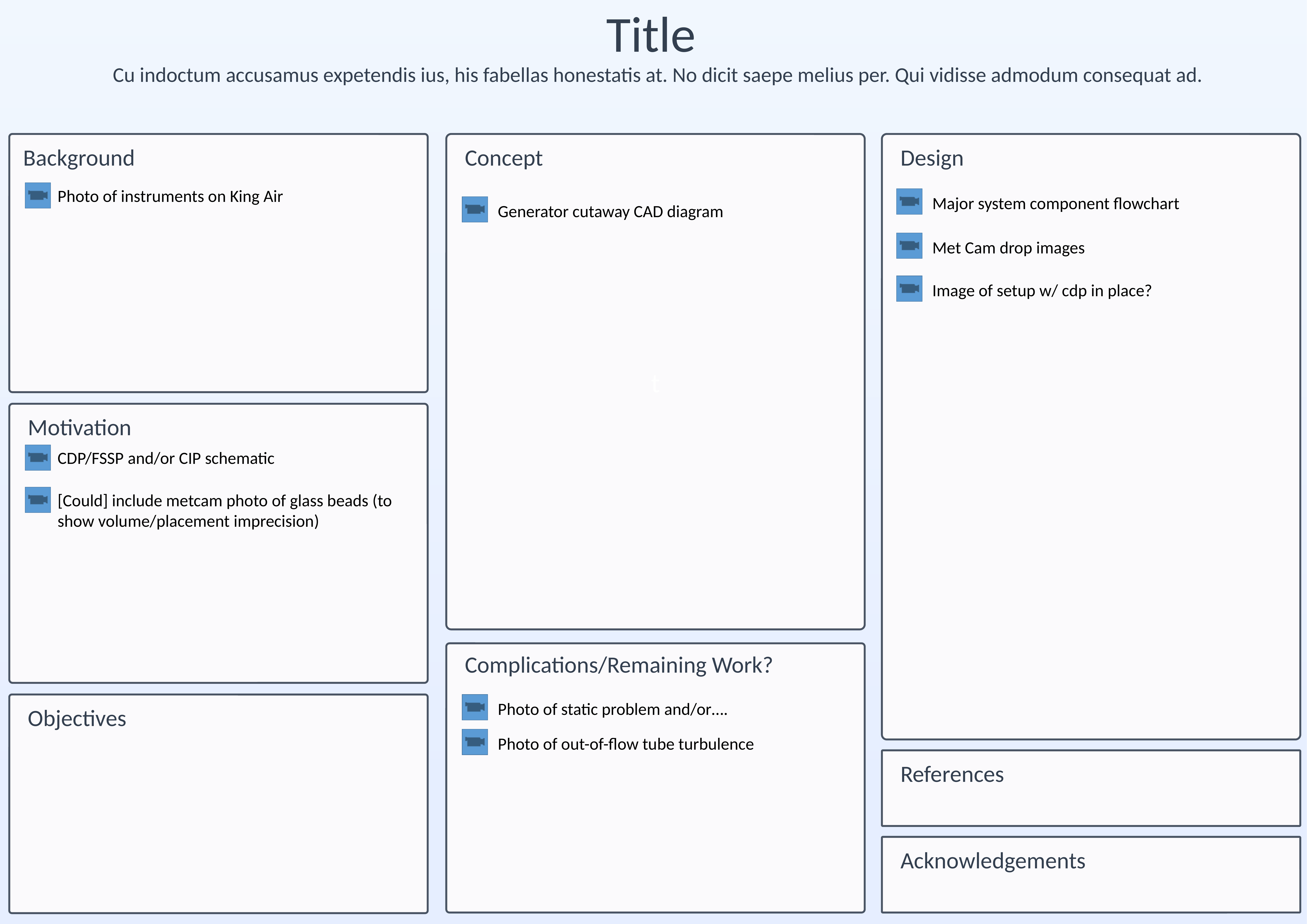

Title
Cu indoctum accusamus expetendis ius, his fabellas honestatis at. No dicit saepe melius per. Qui vidisse admodum consequat ad.

t
Background
Concept
Design

Photo of instruments on King Air

Major system component flowchart

Generator cutaway CAD diagram

Met Cam drop images

Image of setup w/ cdp in place?

Motivation

CDP/FSSP and/or CIP schematic

[Could] include metcam photo of glass beads (to show volume/placement imprecision)

Complications/Remaining Work?

Photo of static problem and/or….
Objectives

Photo of out-of-flow tube turbulence

References

Acknowledgements